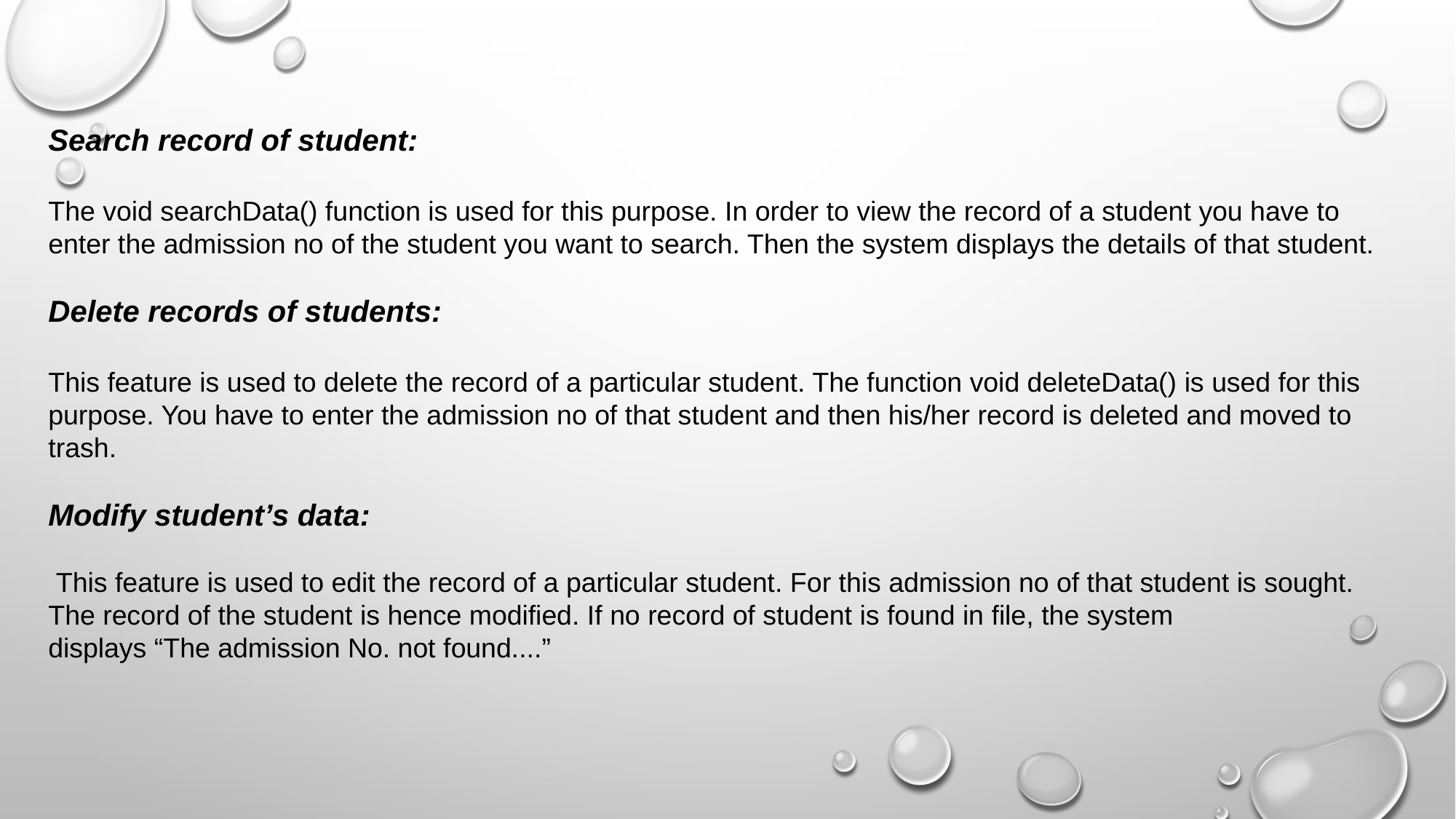

Search record of student:

The void searchData() function is used for this purpose. In order to view the record of a student you have to enter the admission no of the student you want to search. Then the system displays the details of that student.

Delete records of students:

This feature is used to delete the record of a particular student. The function void deleteData() is used for this purpose. You have to enter the admission no of that student and then his/her record is deleted and moved to trash.

Modify student’s data:

 This feature is used to edit the record of a particular student. For this admission no of that student is sought. The record of the student is hence modified. If no record of student is found in file, the system
displays “The admission No. not found....”